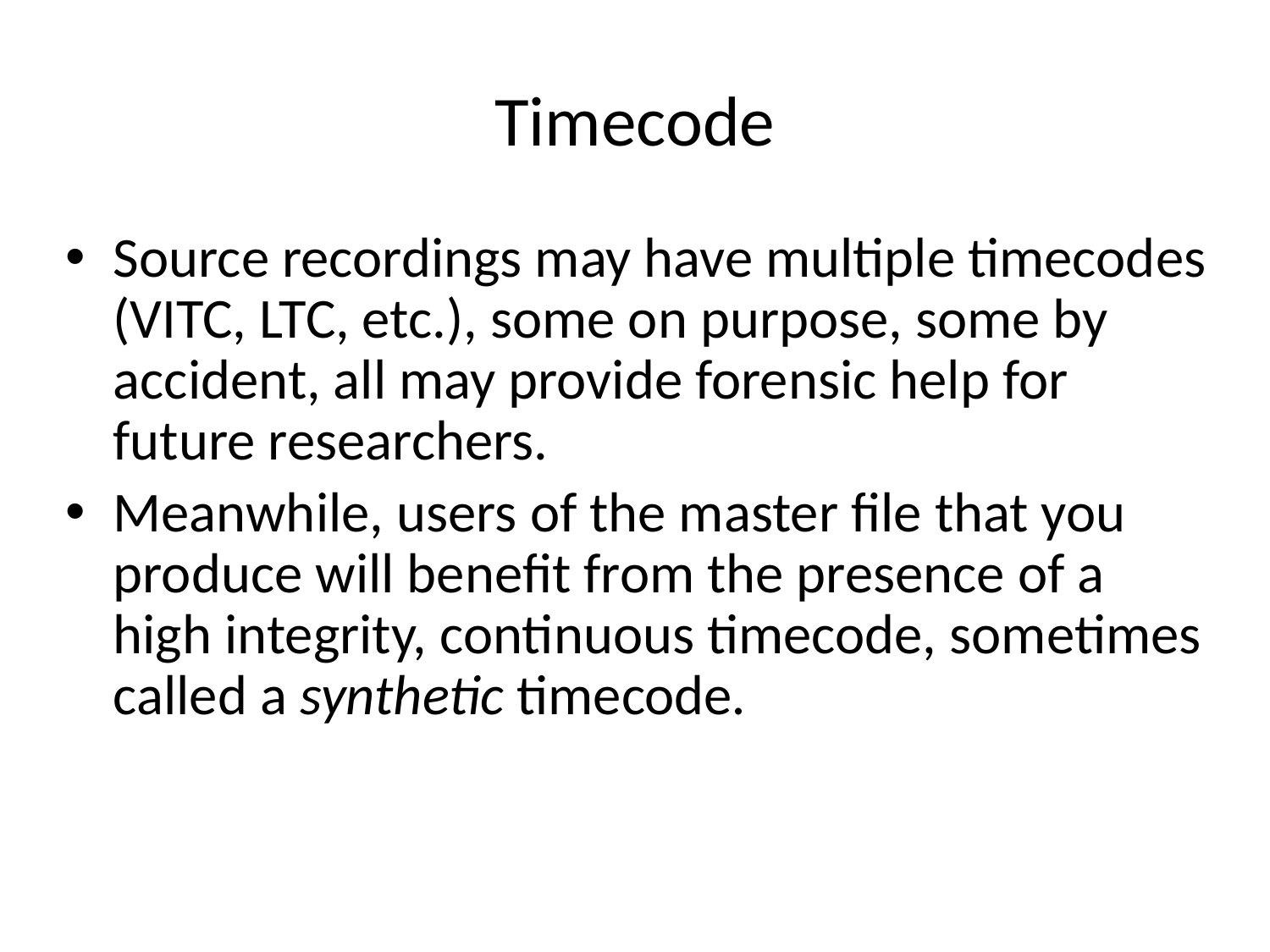

# Timecode
Source recordings may have multiple timecodes (VITC, LTC, etc.), some on purpose, some by accident, all may provide forensic help for future researchers.
Meanwhile, users of the master file that you produce will benefit from the presence of a high integrity, continuous timecode, sometimes called a synthetic timecode.